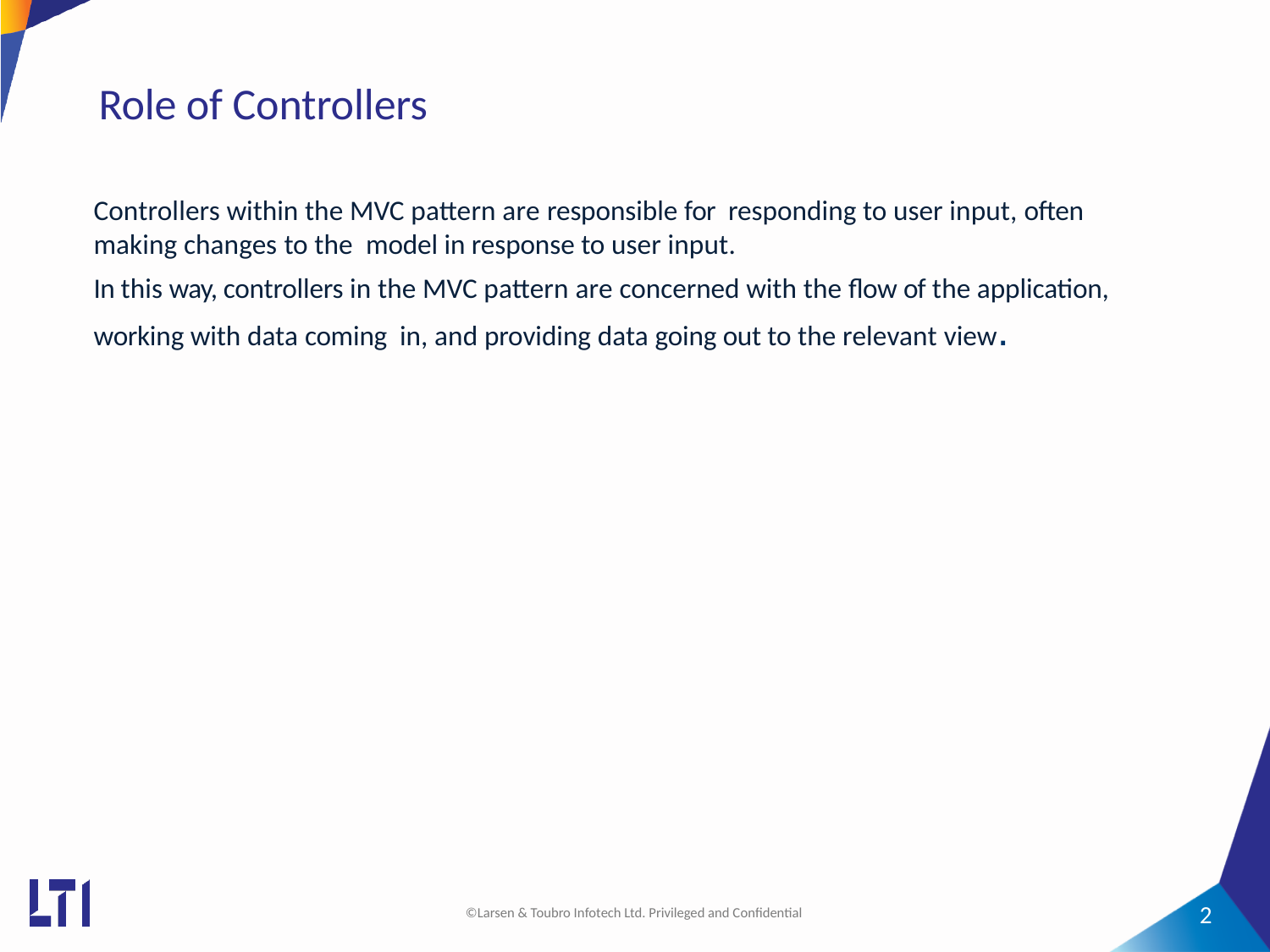

# Role of Controllers
Controllers within the MVC pattern are responsible for  responding to user input, often making changes to the  model in response to user input.
In this way, controllers in the MVC pattern are concerned with the flow of the application, working with data coming  in, and providing data going out to the relevant view.